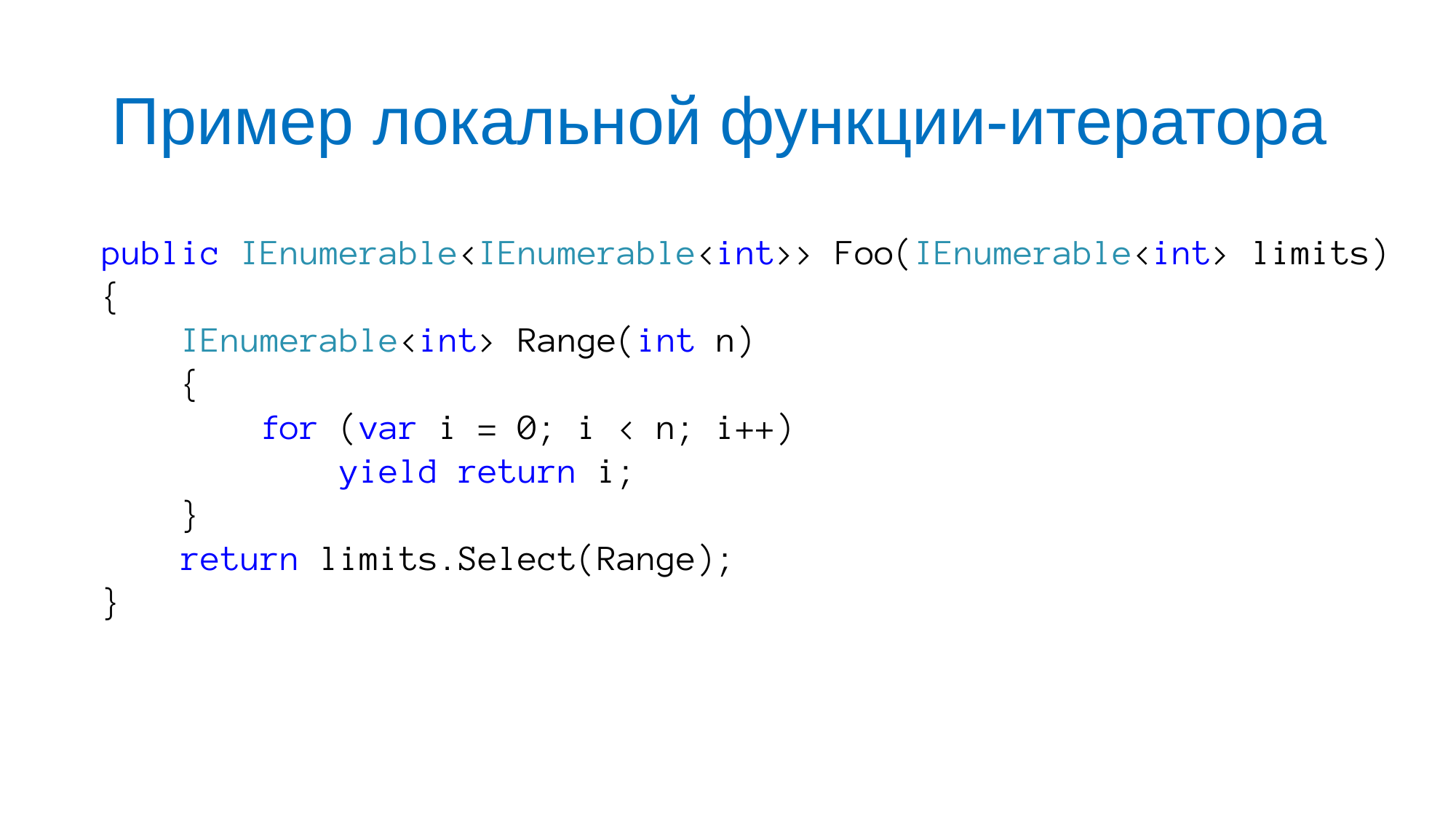

# Пример локальной функции-итератора
public IEnumerable<IEnumerable<int>> Foo(IEnumerable<int> limits)
{
    IEnumerable<int> Range(int n)
    {
        for (var i = 0; i < n; i++)
            yield return i;
    }
    return limits.Select(Range);
}